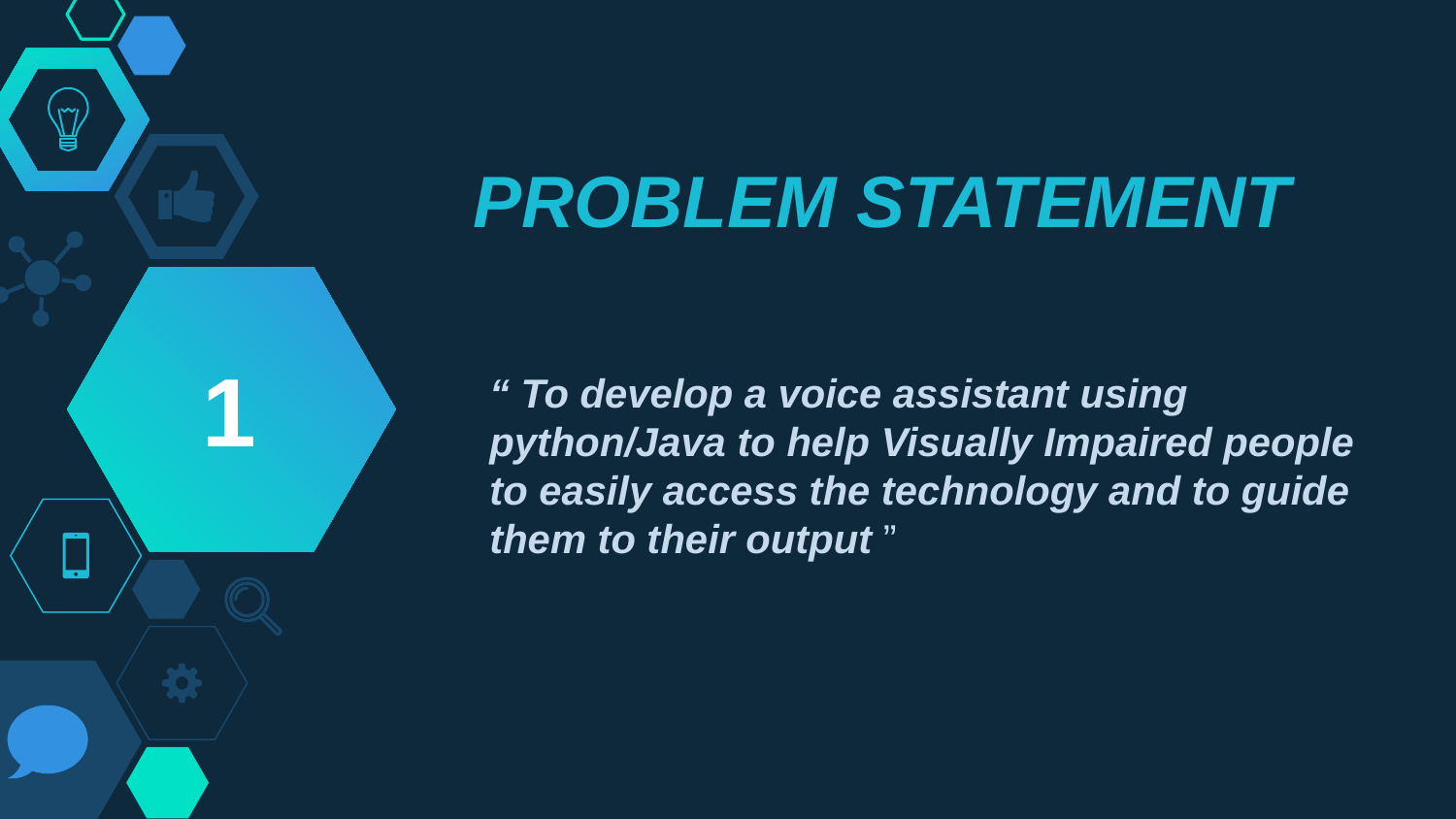

# PROBLEM STATEMENT
1
“ To develop a voice assistant using python/Java to help Visually Impaired people to easily access the technology and to guide them to their output ”